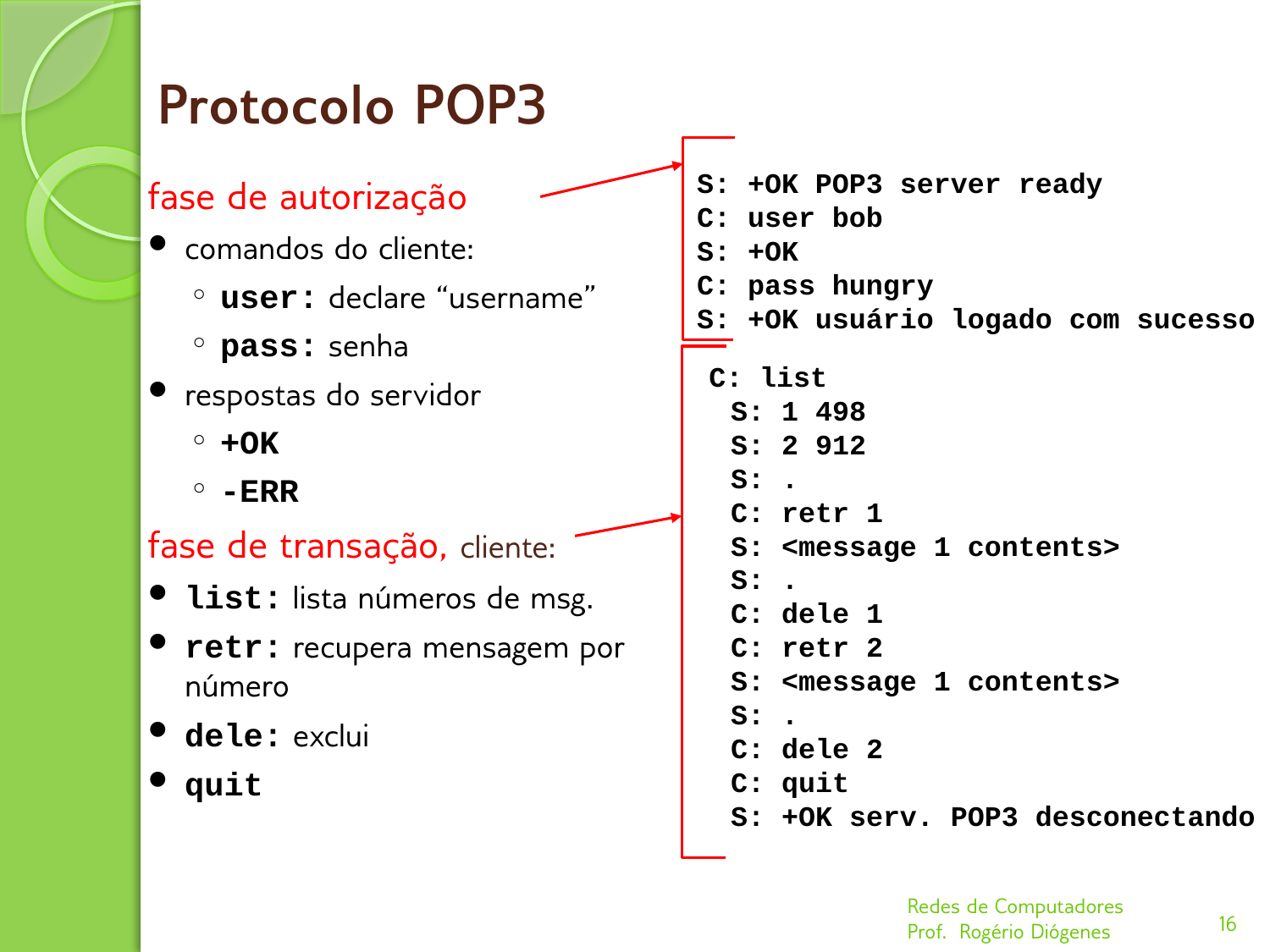

# Protocolo POP3

S: +OK POP3 server ready
C: user bob
S: +OK
C: pass hungry
S: +OK usuário logado com sucesso

fase de autorização
comandos do cliente:
user: declare “username”
pass: senha
respostas do servidor
+OK
-ERR
fase de transação, cliente:
list: lista números de msg.
retr: recupera mensagem por número
dele: exclui
quit

         C: list
     S: 1 498
     S: 2 912
     S: .
     C: retr 1
     S: <message 1 contents>
     S: .
     C: dele 1
     C: retr 2
     S: <message 1 contents>
     S: .
     C: dele 2
     C: quit
     S: +OK serv. POP3 desconectando

16
Redes de Computadores
Prof.  Rogério Diógenes